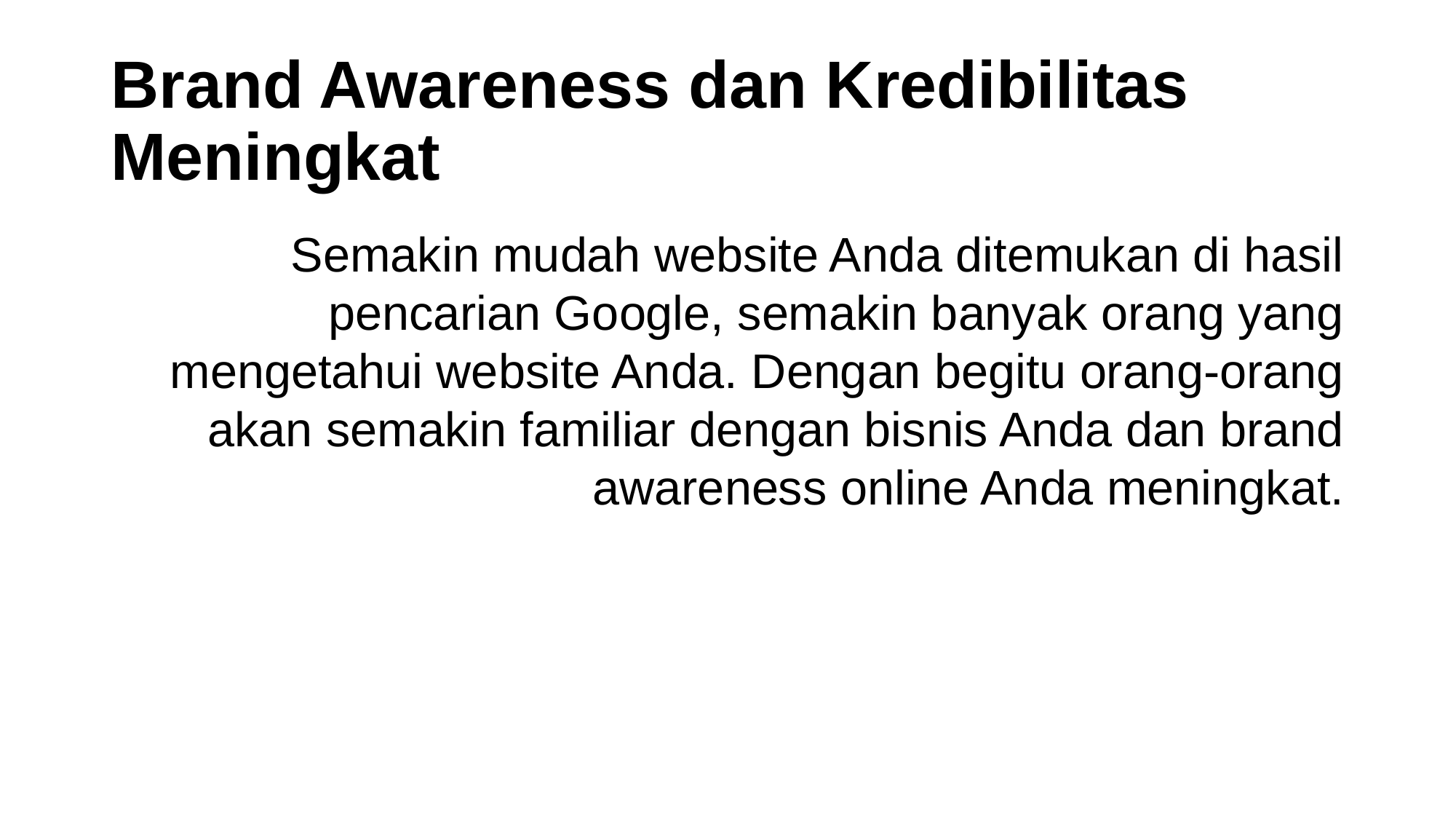

# Brand Awareness dan Kredibilitas Meningkat
Semakin mudah website Anda ditemukan di hasil pencarian Google, semakin banyak orang yang mengetahui website Anda. Dengan begitu orang-orang akan semakin familiar dengan bisnis Anda dan brand awareness online Anda meningkat.